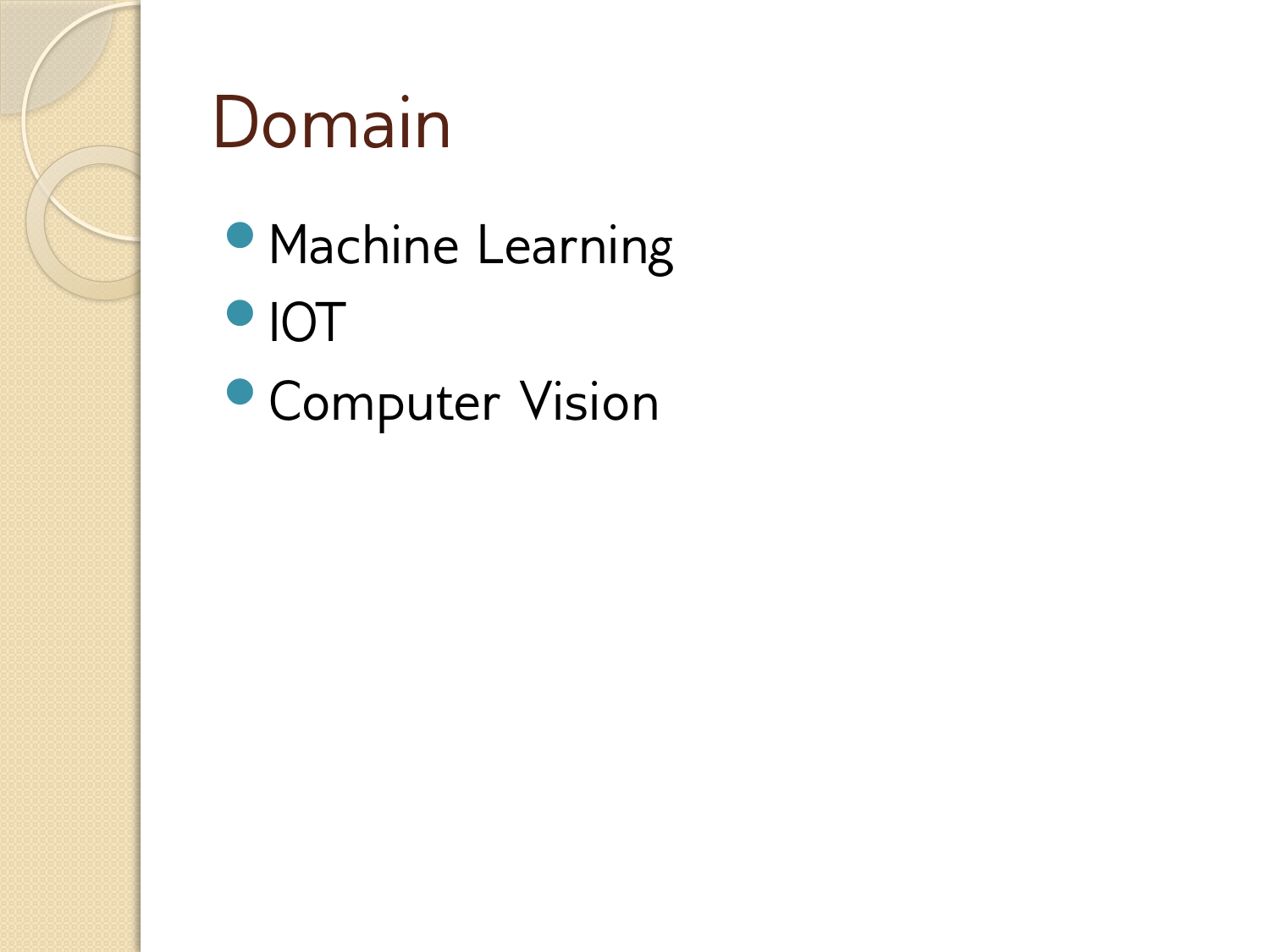

# Domain
Machine Learning
IOT
Computer Vision